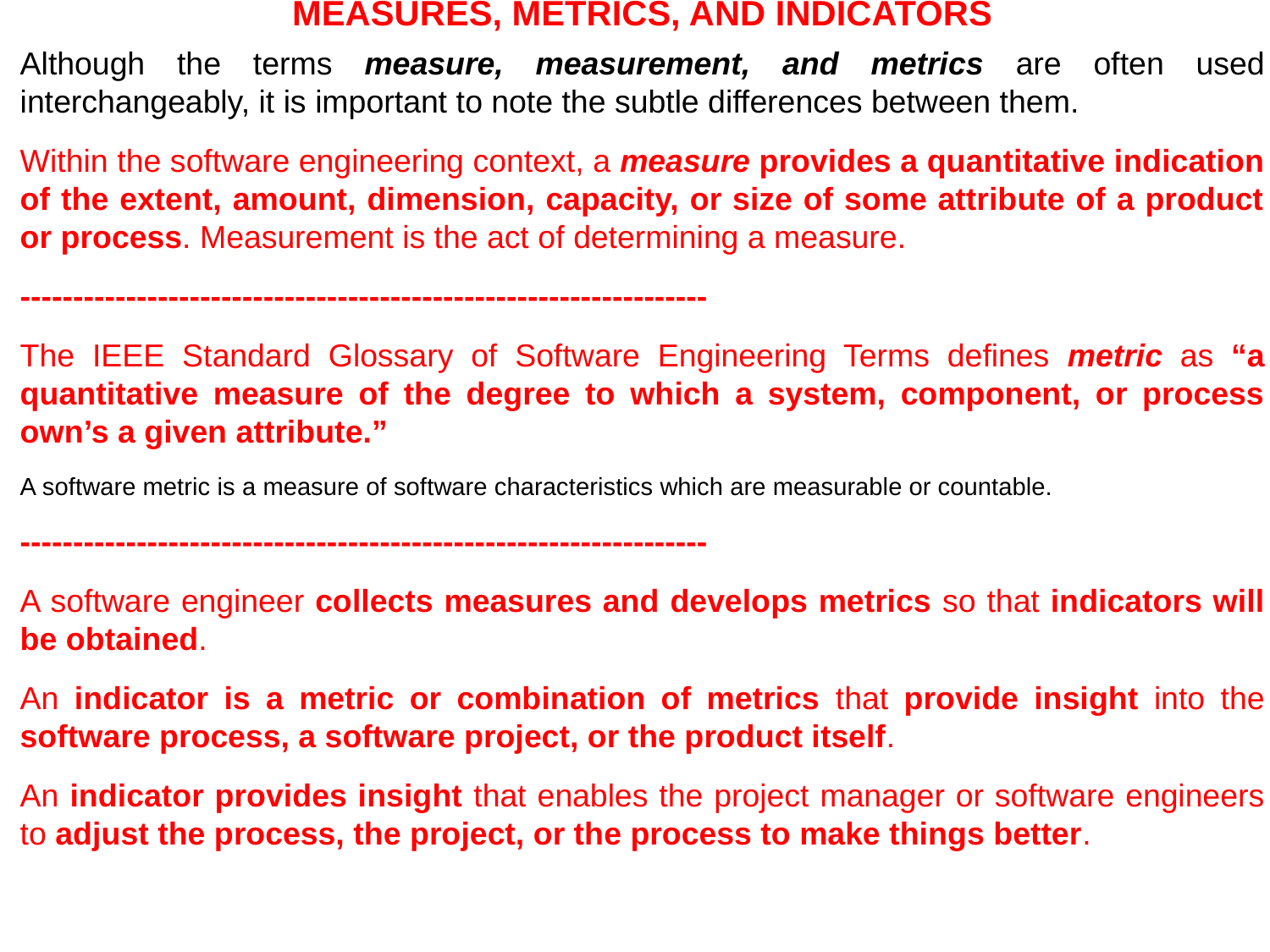

MEASURES, METRICS, AND INDICATORS
Although the terms measure, measurement, and metrics are often used interchangeably, it is important to note the subtle differences between them.
Within the software engineering context, a measure provides a quantitative indication of the extent, amount, dimension, capacity, or size of some attribute of a product or process. Measurement is the act of determining a measure.
-----------------------------------------------------------------
The IEEE Standard Glossary of Software Engineering Terms defines metric as “a quantitative measure of the degree to which a system, component, or process own’s a given attribute.”
A software metric is a measure of software characteristics which are measurable or countable.
-----------------------------------------------------------------
A software engineer collects measures and develops metrics so that indicators will be obtained.
An indicator is a metric or combination of metrics that provide insight into the software process, a software project, or the product itself.
An indicator provides insight that enables the project manager or software engineers to adjust the process, the project, or the process to make things better.